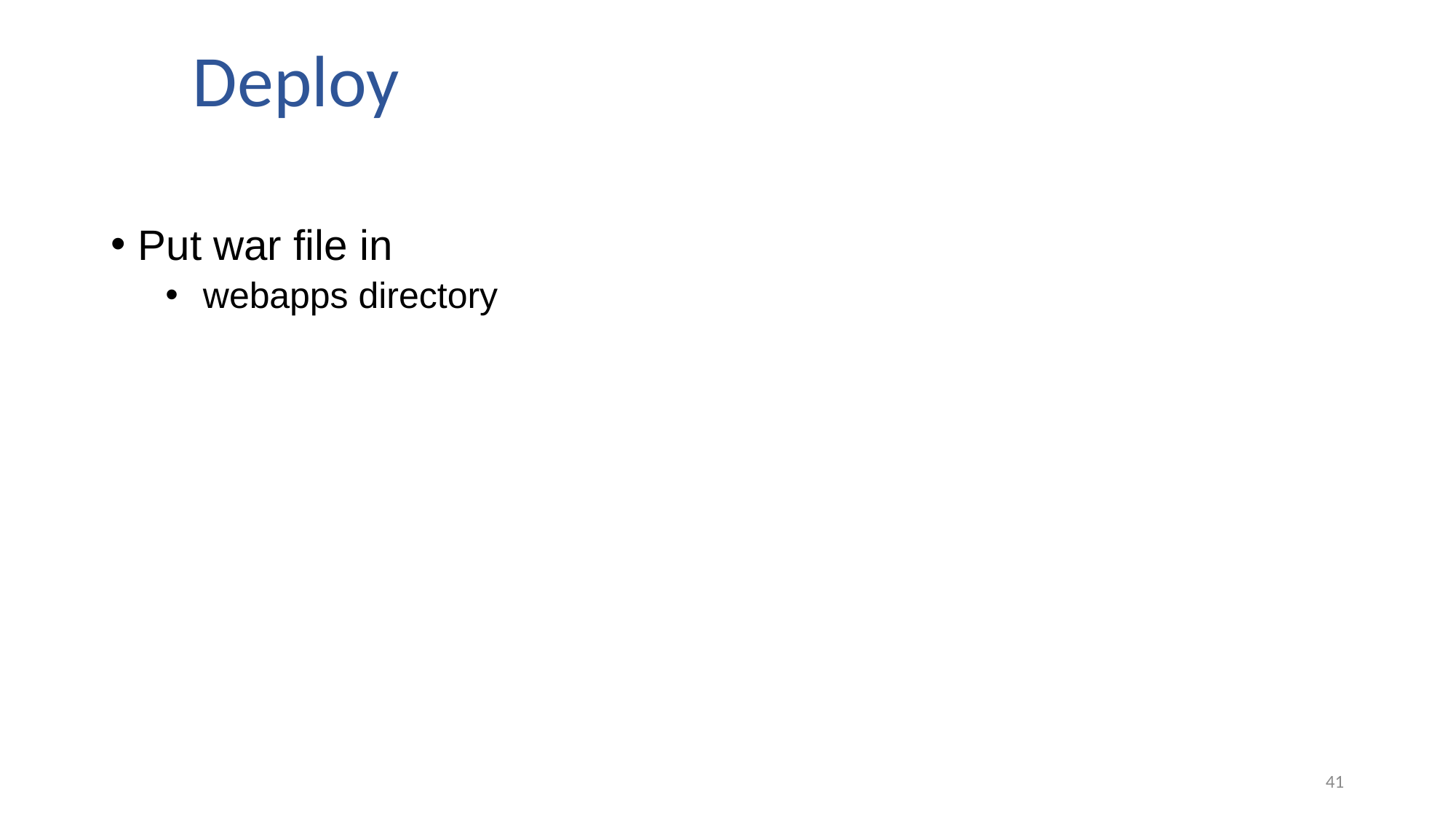

Deploy
Put war file in
 webapps directory
41